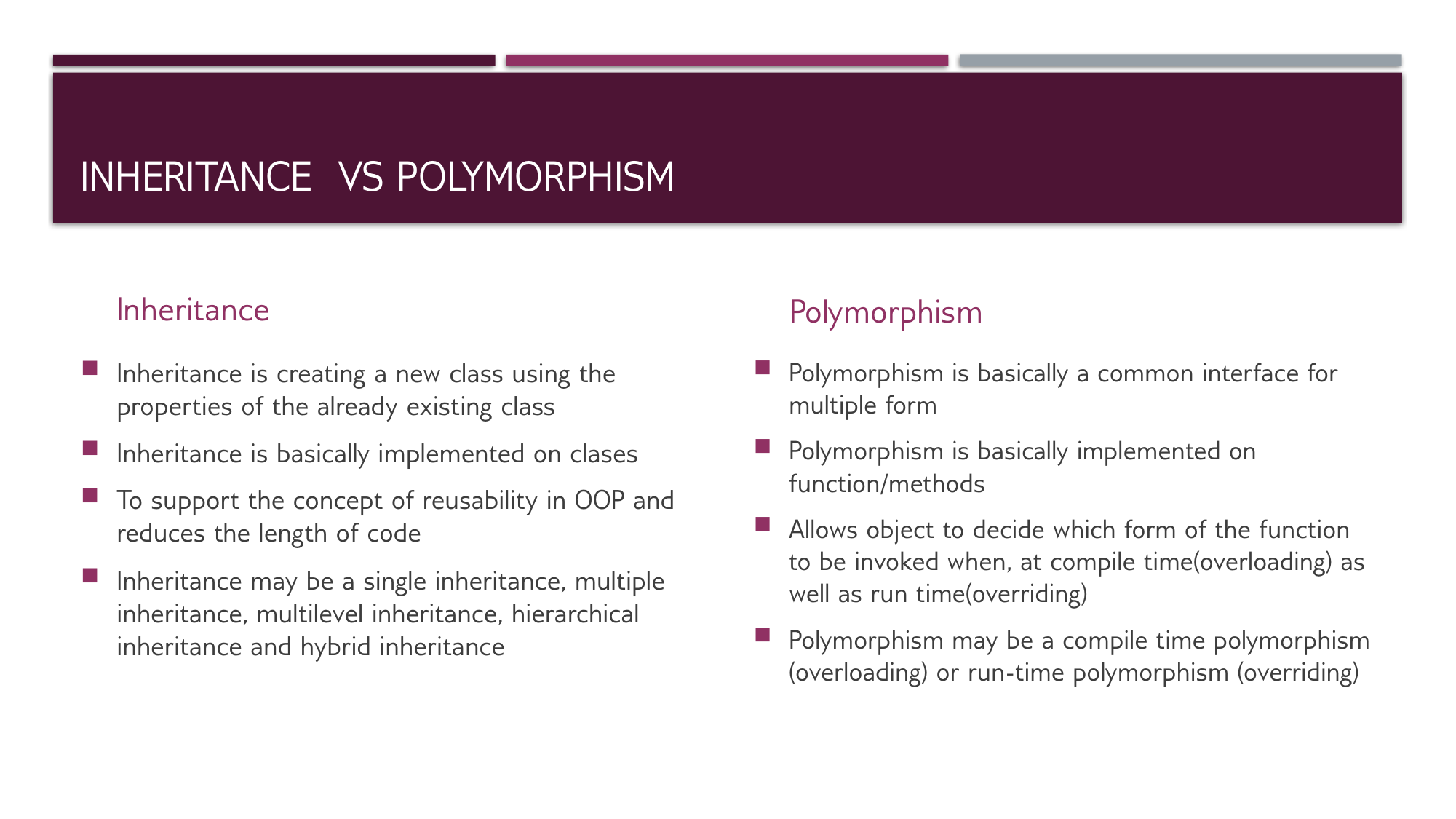

# Inheritance  vs polymorphism
Inheritance
Polymorphism
Inheritance is creating a new class using the properties of the already existing class
Inheritance is basically implemented on clases
To support the concept of reusability in OOP and reduces the length of code
Inheritance may be a single inheritance, multiple inheritance, multilevel inheritance, hierarchical inheritance and hybrid inheritance

Polymorphism is basically a common interface for multiple form
Polymorphism is basically implemented on function/methods
Allows object to decide which form of the function to be invoked when, at compile time(overloading) as well as run time(overriding)
Polymorphism may be a compile time polymorphism (overloading) or run-time polymorphism (overriding)